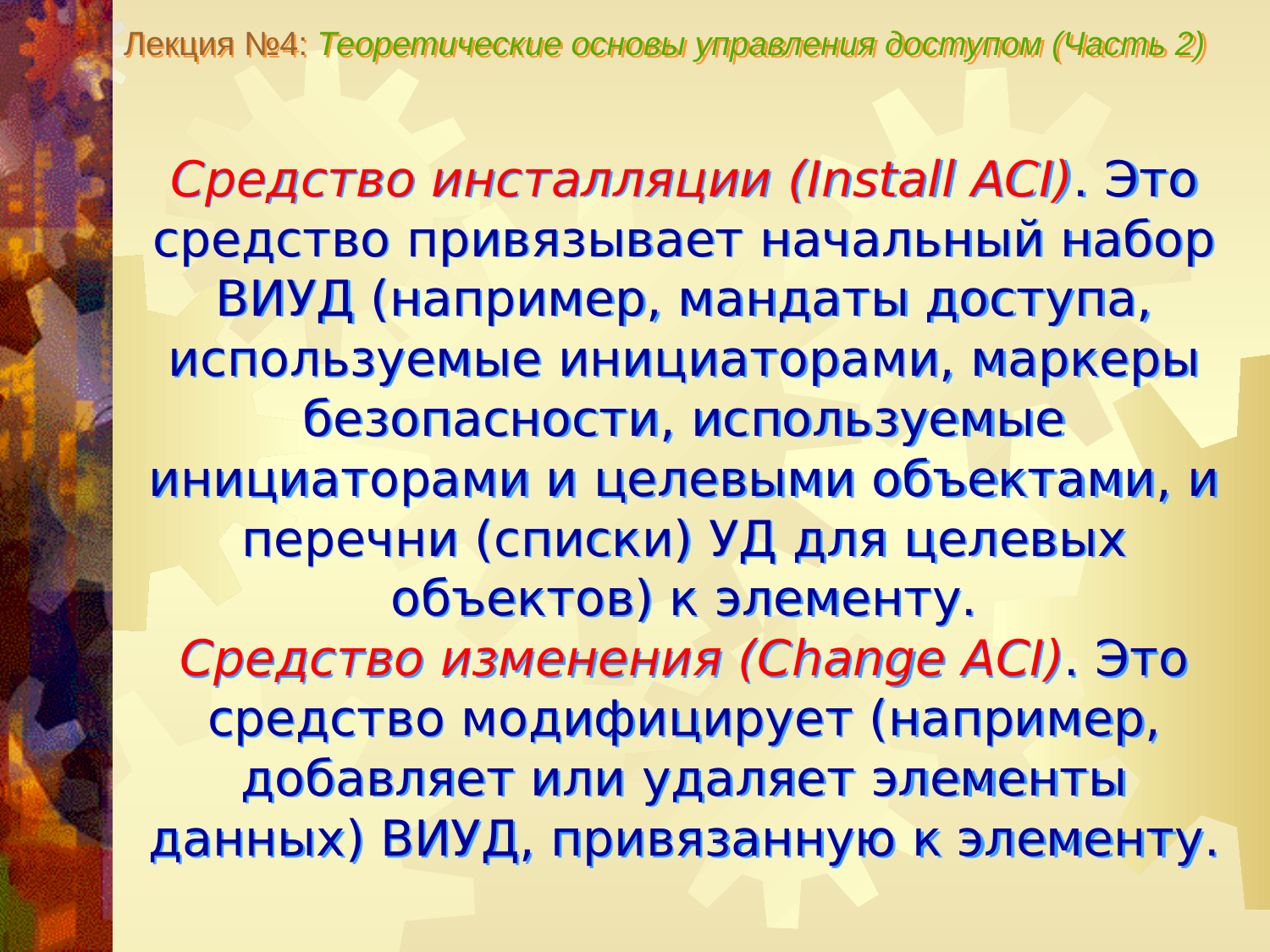

Лекция №4: Теоретические основы управления доступом (Часть 2)
Средство инсталляции (Install ACI). Это средство привязывает начальный набор ВИУД (например, мандаты доступа, используемые инициаторами, маркеры безопасности, используемые инициаторами и целевыми объектами, и перечни (списки) УД для целевых объектов) к элементу.
Средство изменения (Change ACI). Это средство модифицирует (например, добавляет или удаляет элементы данных) ВИУД, привязанную к элементу.